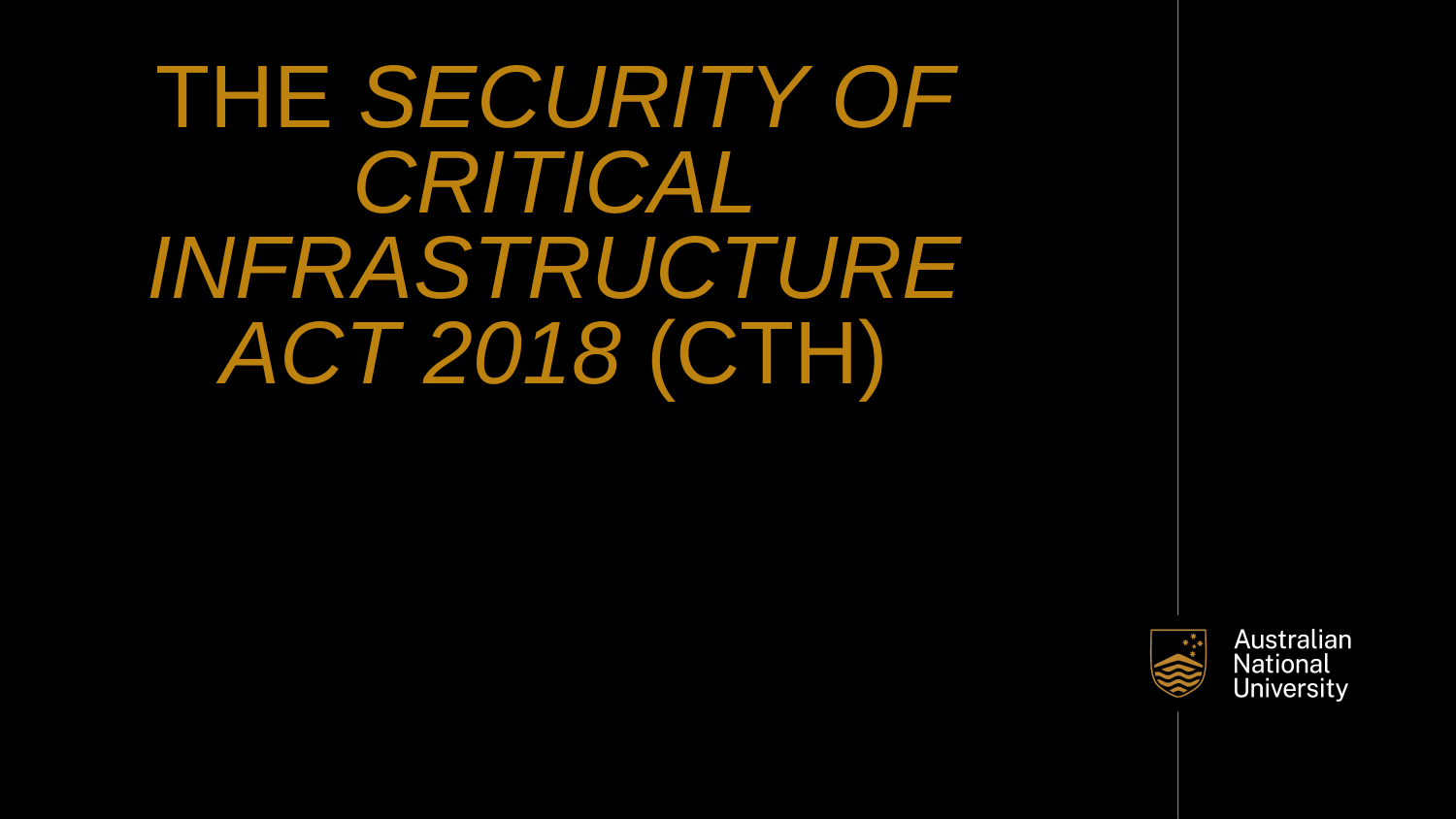

The Security of critical infrastructure Act 2018 (Cth)